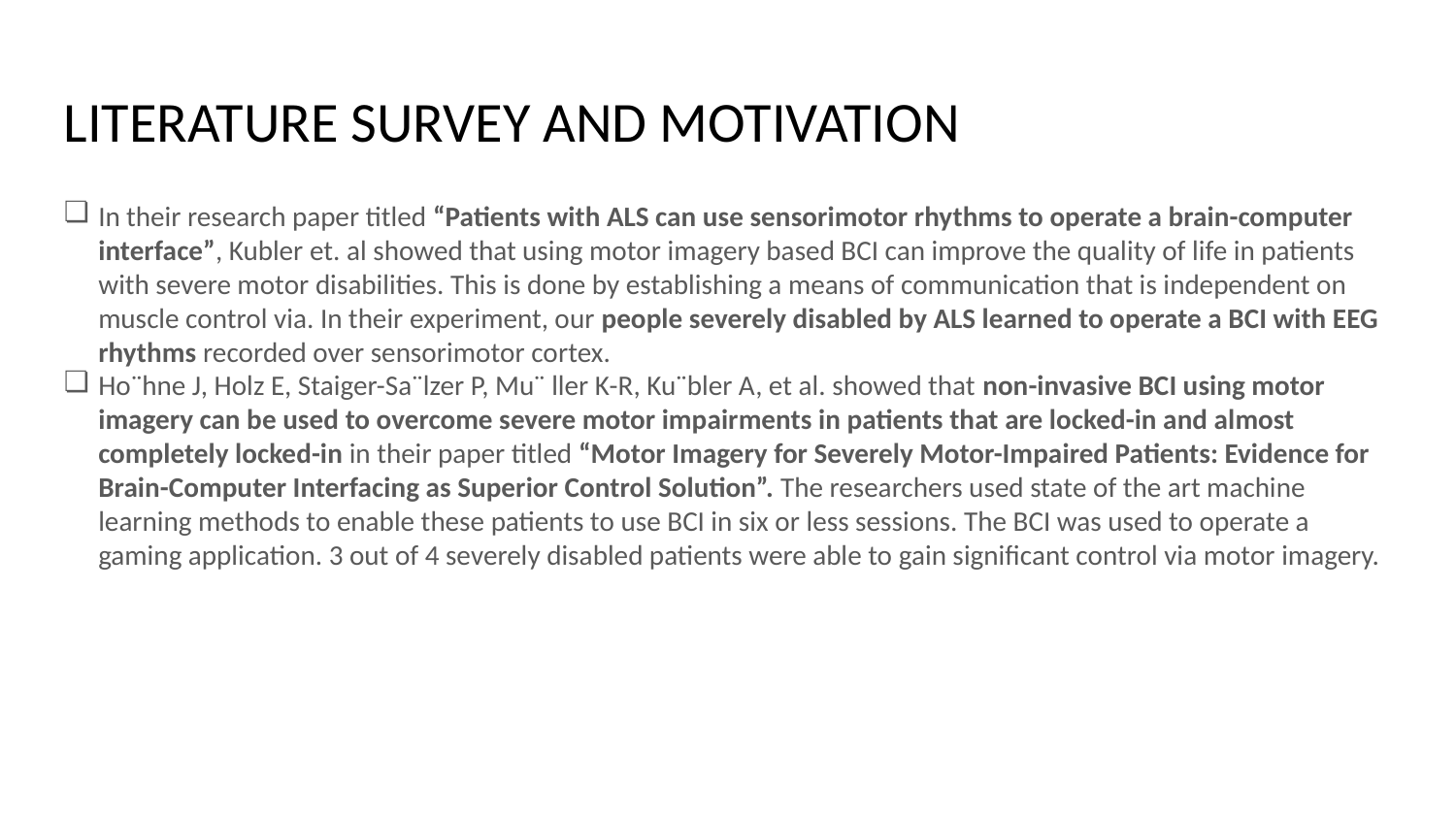

LITERATURE SURVEY AND MOTIVATION

In their research paper titled “Patients with ALS can use sensorimotor rhythms to operate a brain-computer interface”, Kubler et. al showed that using motor imagery based BCI can improve the quality of life in patients with severe motor disabilities. This is done by establishing a means of communication that is independent on muscle control via. In their experiment, our people severely disabled by ALS learned to operate a BCI with EEG rhythms recorded over sensorimotor cortex.
Ho¨hne J, Holz E, Staiger-Sa¨lzer P, Mu¨ ller K-R, Ku¨bler A, et al. showed that non-invasive BCI using motor imagery can be used to overcome severe motor impairments in patients that are locked-in and almost completely locked-in in their paper titled “Motor Imagery for Severely Motor-Impaired Patients: Evidence for Brain-Computer Interfacing as Superior Control Solution”. The researchers used state of the art machine learning methods to enable these patients to use BCI in six or less sessions. The BCI was used to operate a gaming application. 3 out of 4 severely disabled patients were able to gain significant control via motor imagery.